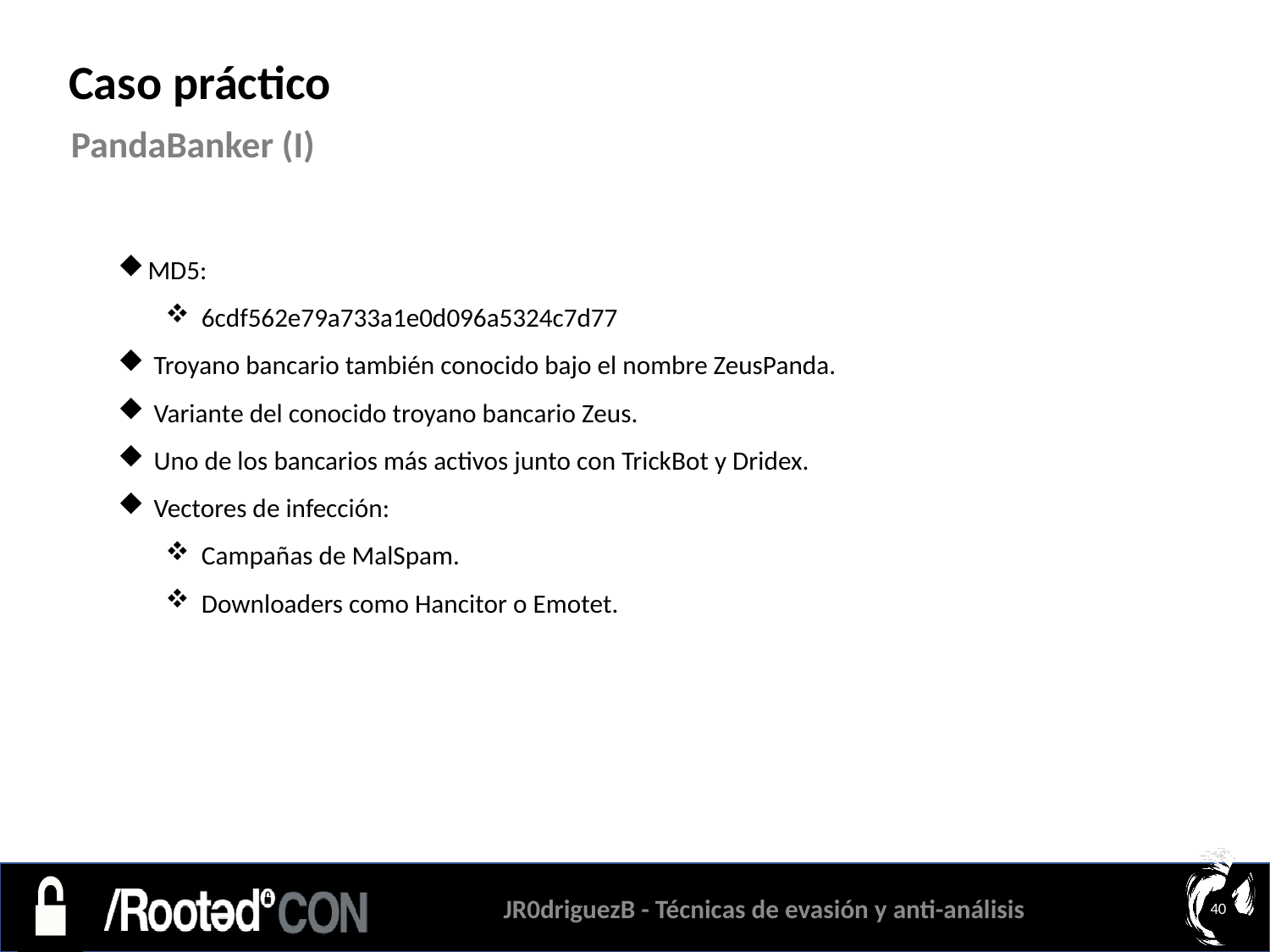

Caso práctico
PandaBanker (I)
MD5:
6cdf562e79a733a1e0d096a5324c7d77
Troyano bancario también conocido bajo el nombre ZeusPanda.
Variante del conocido troyano bancario Zeus.
Uno de los bancarios más activos junto con TrickBot y Dridex.
Vectores de infección:
Campañas de MalSpam.
Downloaders como Hancitor o Emotet.
JR0driguezB - Técnicas de evasión y anti-análisis
40